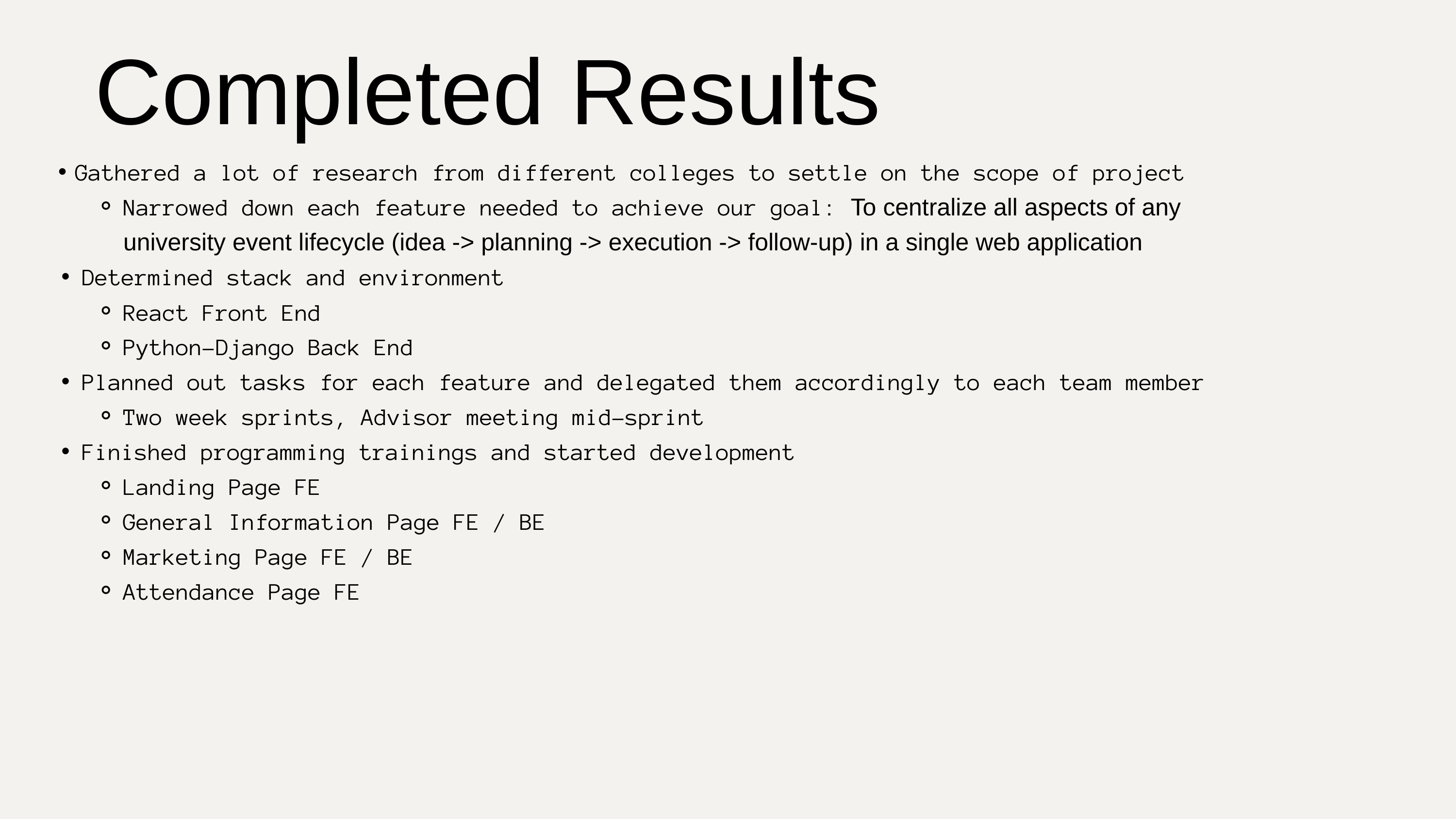

Completed Results
Gathered a lot of research from different colleges to settle on the scope of project
Narrowed down each feature needed to achieve our goal: To centralize all aspects of any university event lifecycle (idea -> planning -> execution -> follow-up) in a single web application
Determined stack and environment
React Front End
Python-Django Back End
Planned out tasks for each feature and delegated them accordingly to each team member
Two week sprints, Advisor meeting mid-sprint
Finished programming trainings and started development
Landing Page FE
General Information Page FE / BE
Marketing Page FE / BE
Attendance Page FE